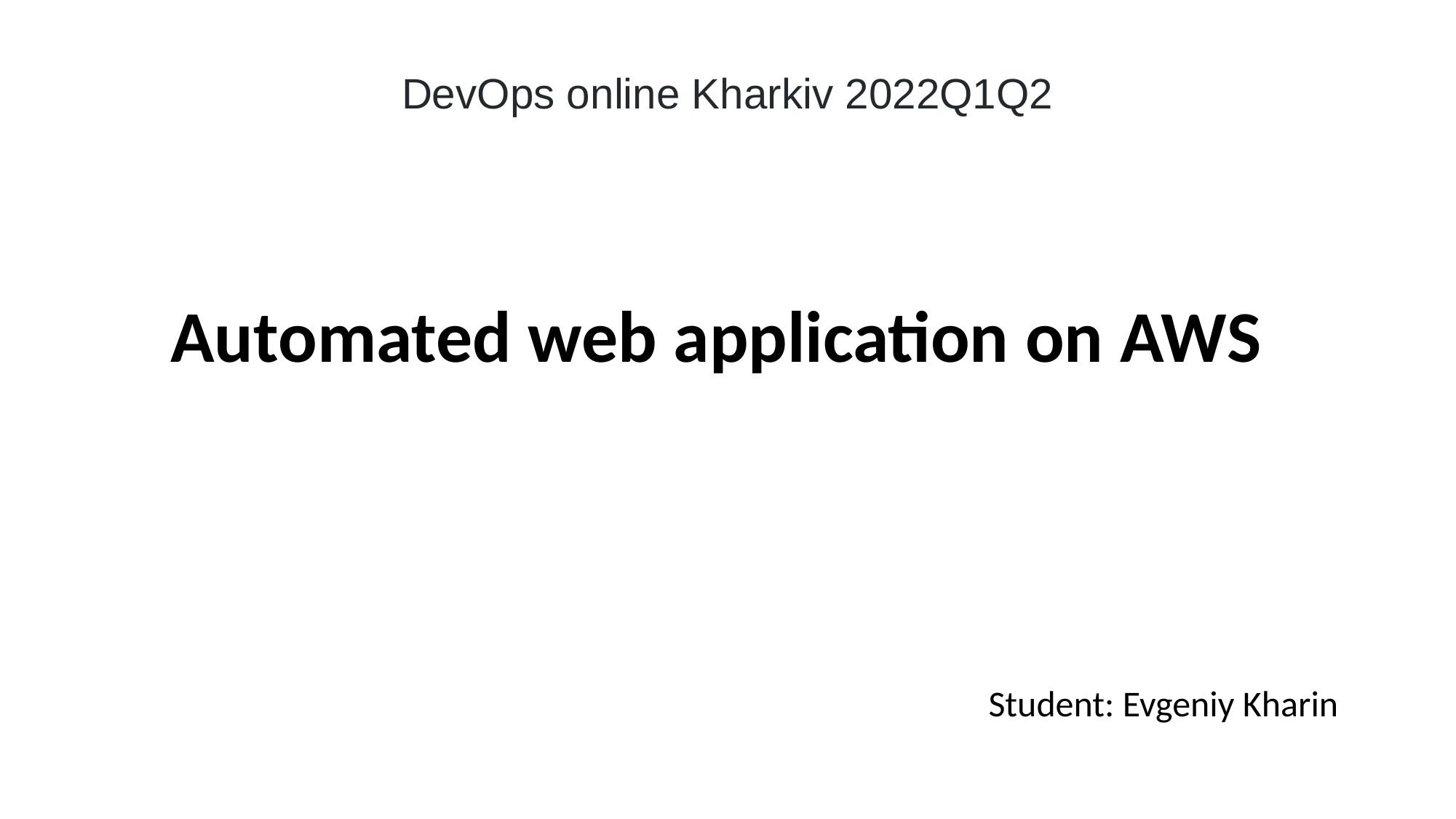

# DevOps online Kharkiv 2022Q1Q2
Automated web application on AWS
Student: Evgeniy Kharin